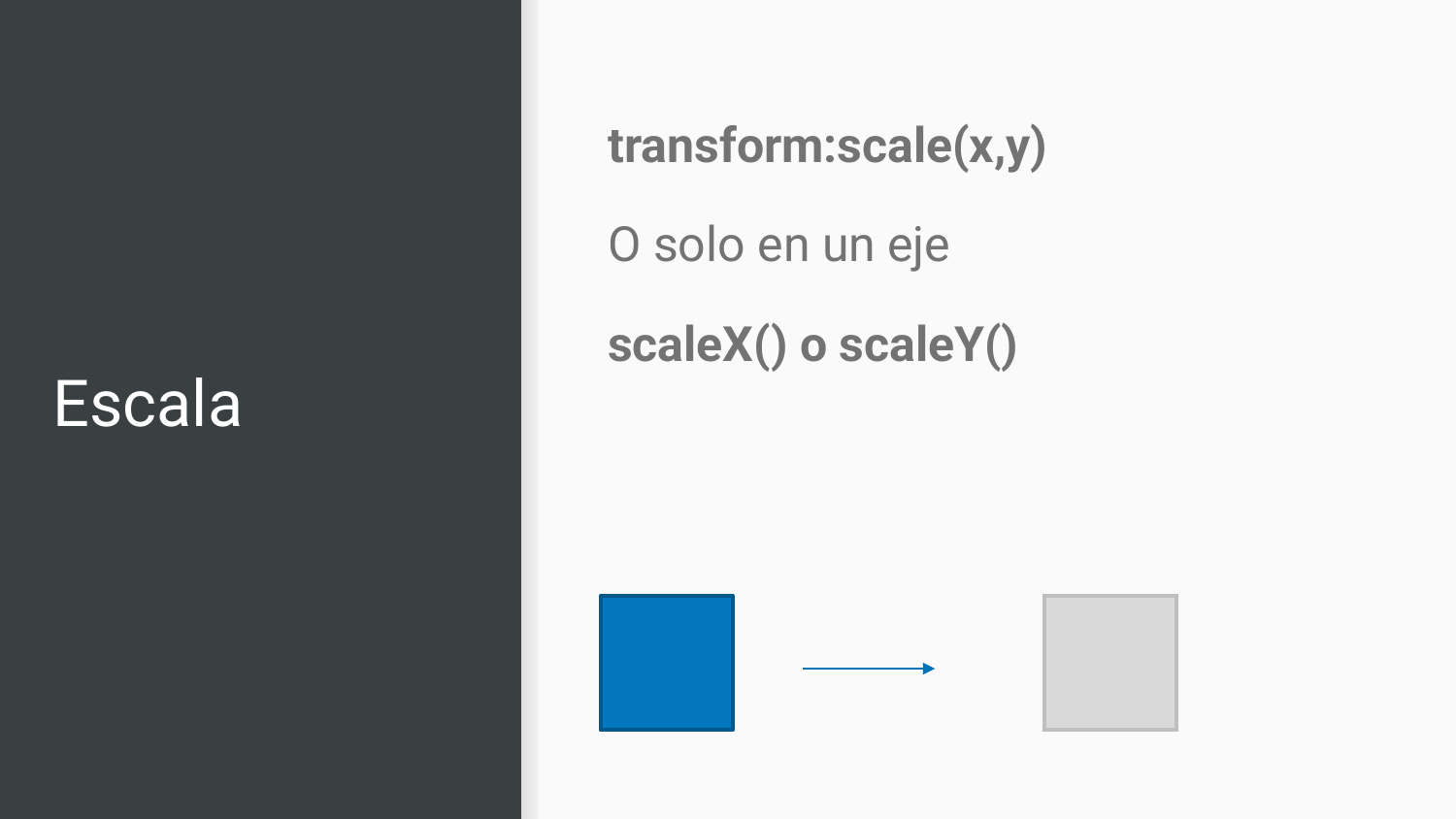

transform:scale(x,y)
O solo en un eje
scaleX() o scaleY()
# Escala